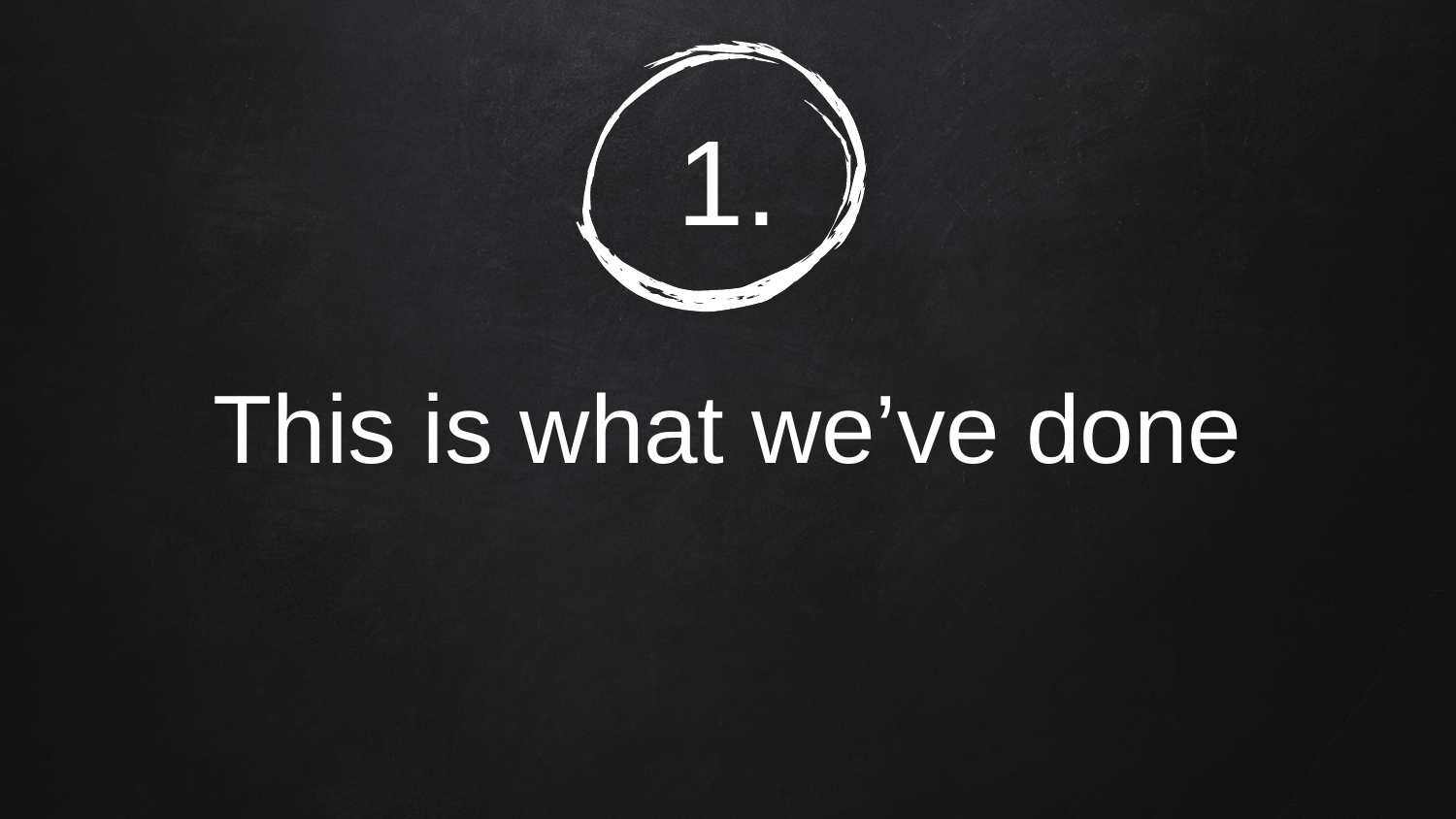

# 1.

This is what we’ve done